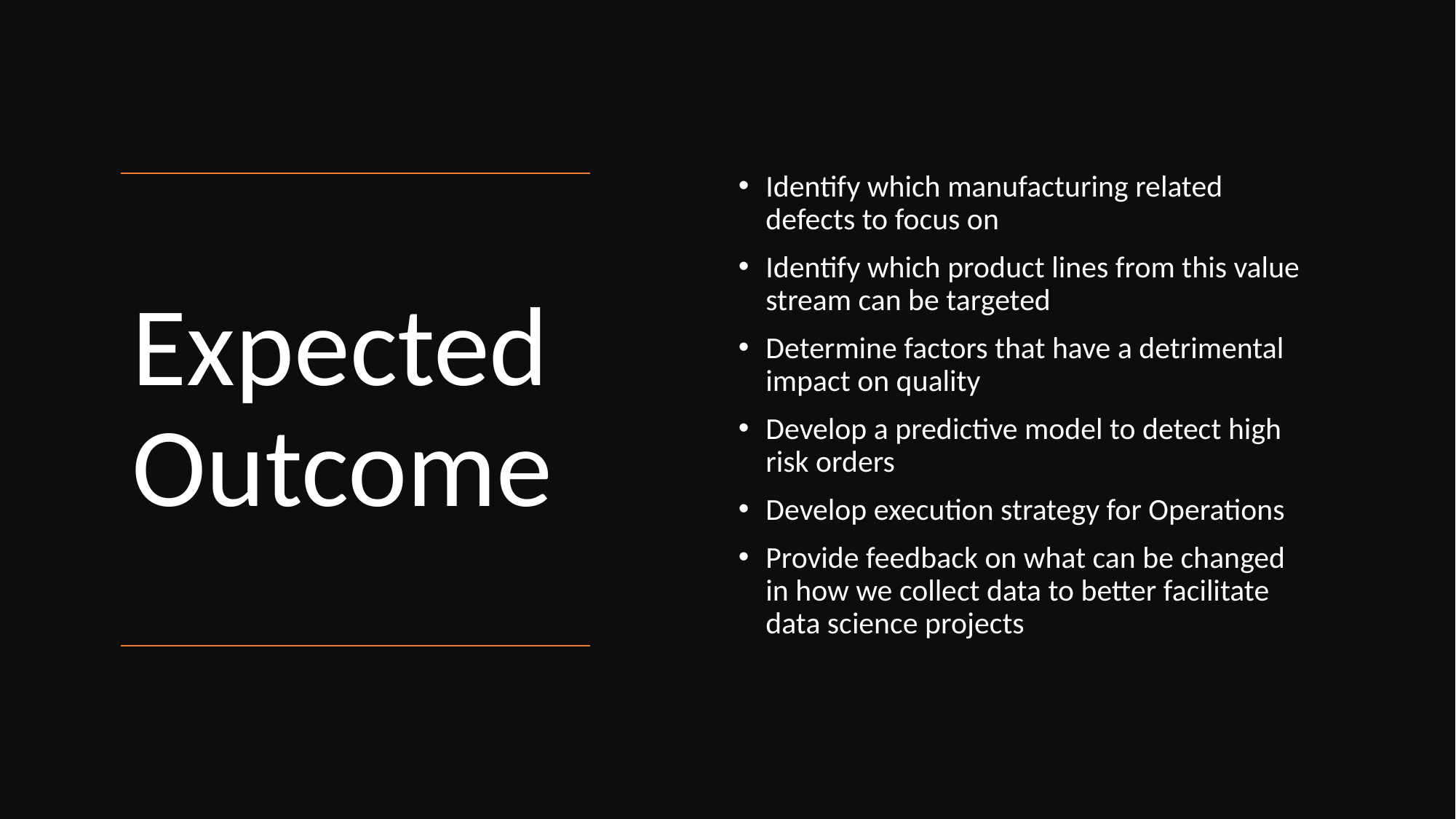

Identify which manufacturing related defects to focus on​
Identify which product lines from this value stream can be targeted​
Determine factors that have a detrimental impact on quality​
Develop a predictive model to detect high risk orders​
Develop execution strategy for Operations​
Provide feedback on what can be changed in how we collect data to better facilitate data science projects​
# Expected Outcome